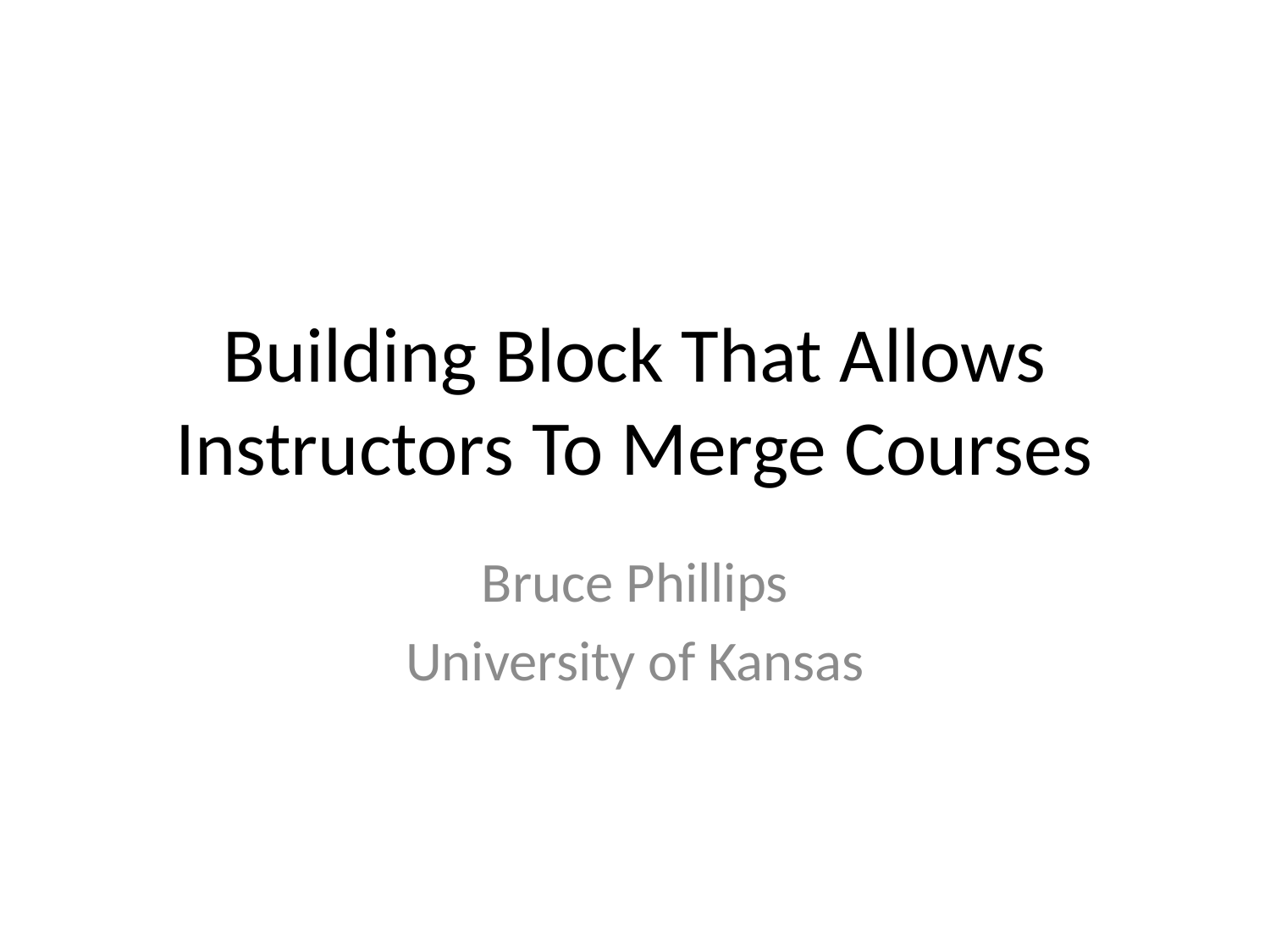

# Building Block That Allows Instructors To Merge Courses
Bruce Phillips
University of Kansas